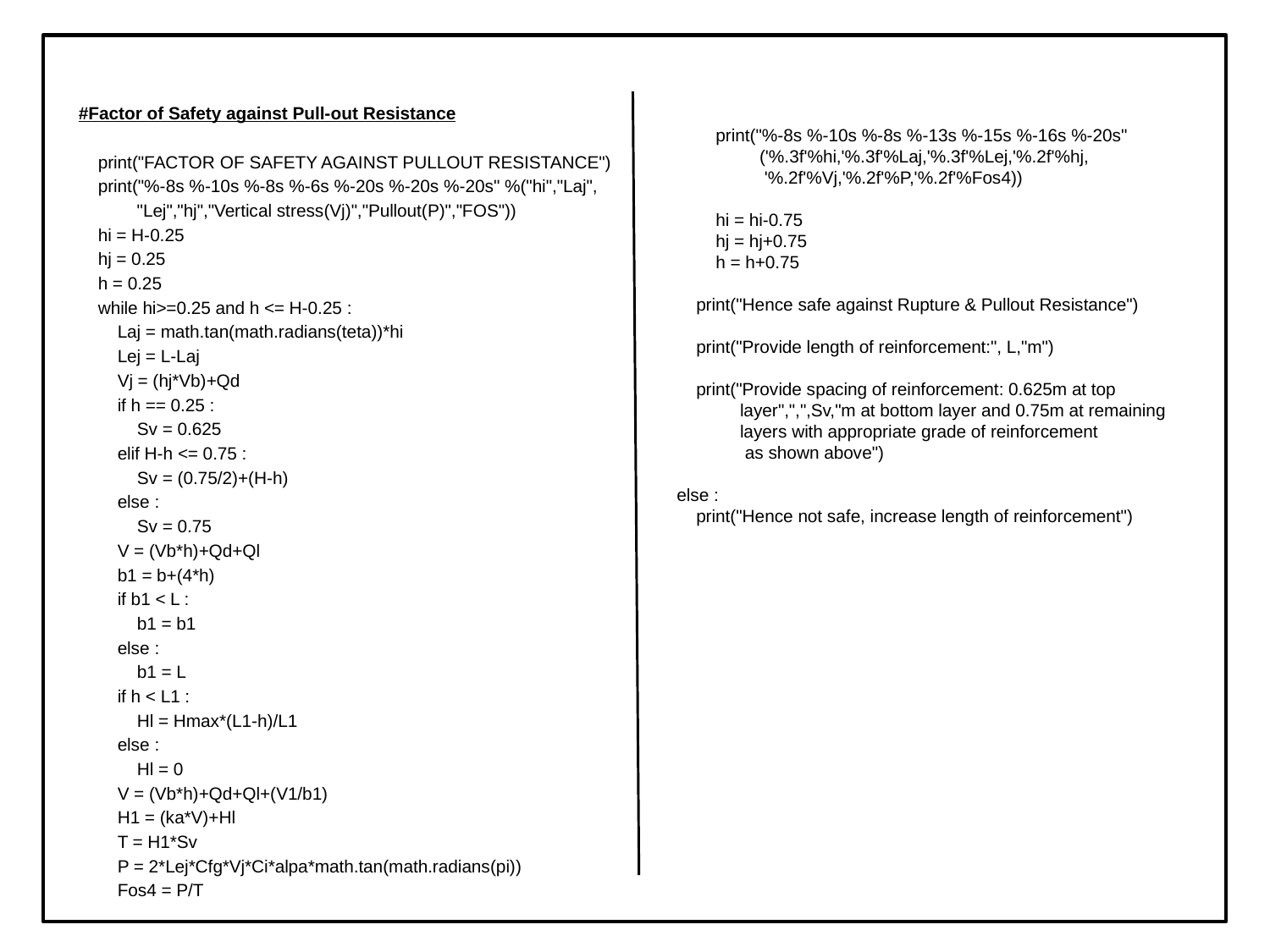

#Factor of Safety against Pull-out Resistance

    print("FACTOR OF SAFETY AGAINST PULLOUT RESISTANCE")
    print("%-8s %-10s %-8s %-6s %-20s %-20s %-20s" %("hi","Laj",               "Lej","hj","Vertical stress(Vj)","Pullout(P)","FOS"))
    hi = H-0.25
    hj = 0.25
    h = 0.25
    while hi>=0.25 and h <= H-0.25 :
        Laj = math.tan(math.radians(teta))*hi
        Lej = L-Laj
        Vj = (hj*Vb)+Qd
        if h == 0.25 :
            Sv = 0.625
        elif H-h <= 0.75 :
            Sv = (0.75/2)+(H-h)
        else :
            Sv = 0.75
        V = (Vb*h)+Qd+Ql
        b1 = b+(4*h)
        if b1 < L :
            b1 = b1
        else :
            b1 = L
        if h < L1 :
            Hl = Hmax*(L1-h)/L1
        else :
            Hl = 0
        V = (Vb*h)+Qd+Ql+(V1/b1)
        H1 = (ka*V)+Hl
        T = H1*Sv
        P = 2*Lej*Cfg*Vj*Ci*alpa*math.tan(math.radians(pi))
        Fos4 = P/T

        print("%-8s %-10s %-8s %-13s %-15s %-16s %-20s"
                 ('%.3f'%hi,'%.3f'%Laj,'%.3f'%Lej,'%.2f'%hj,
                  '%.2f'%Vj,'%.2f'%P,'%.2f'%Fos4))

        hi = hi-0.75
        hj = hj+0.75
        h = h+0.75

    print("Hence safe against Rupture & Pullout Resistance")

    print("Provide length of reinforcement:", L,"m")

    print("Provide spacing of reinforcement: 0.625m at top                             layer",",",Sv,"m at bottom layer and 0.75m at remaining                  layers with appropriate grade of reinforcement
              as shown above")

else :
    print("Hence not safe, increase length of reinforcement")